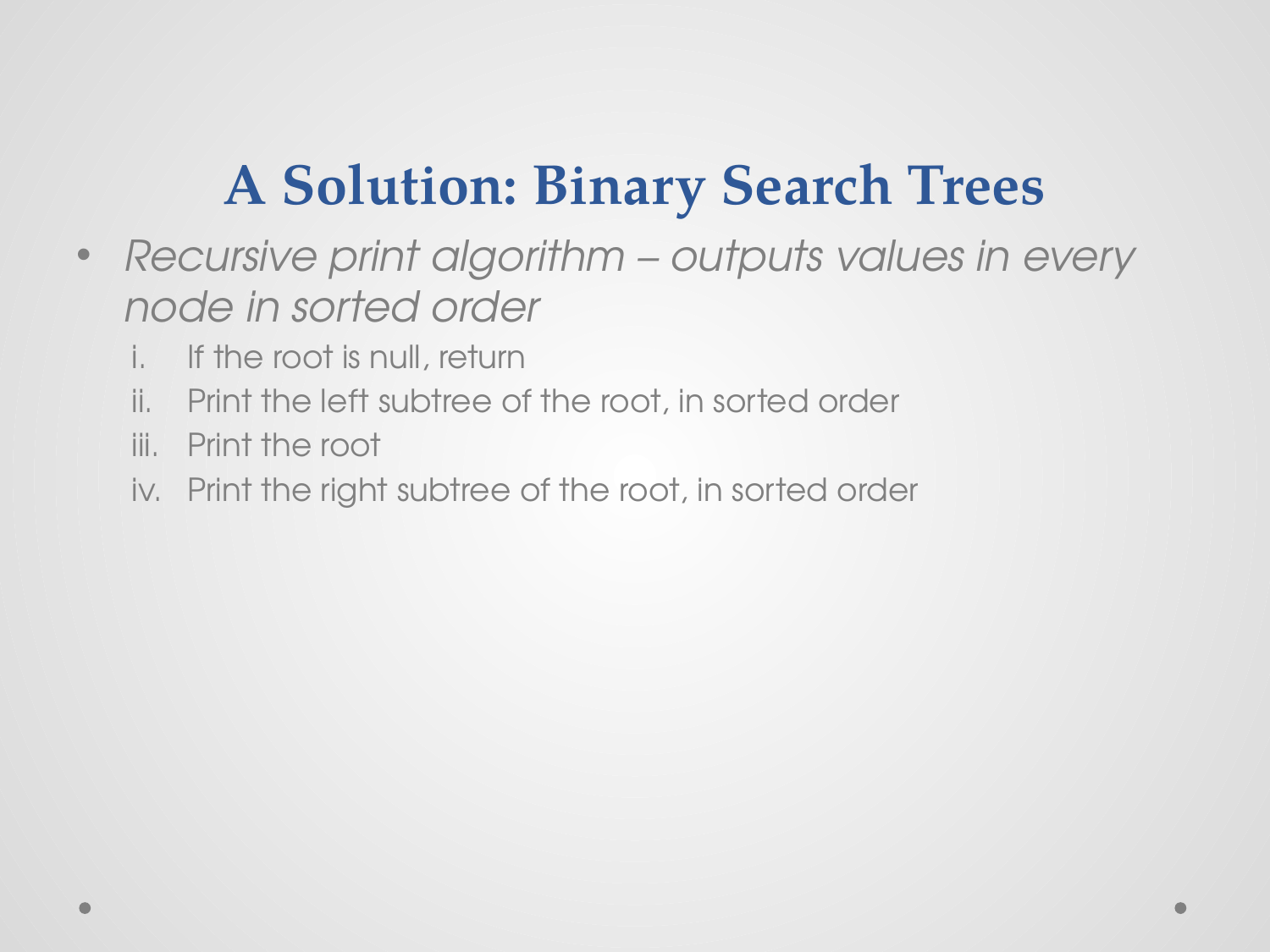

# A Solution: Binary Search Trees
Recursive print algorithm – outputs values in every node in sorted order
If the root is null, return
Print the left subtree of the root, in sorted order
Print the root
Print the right subtree of the root, in sorted order